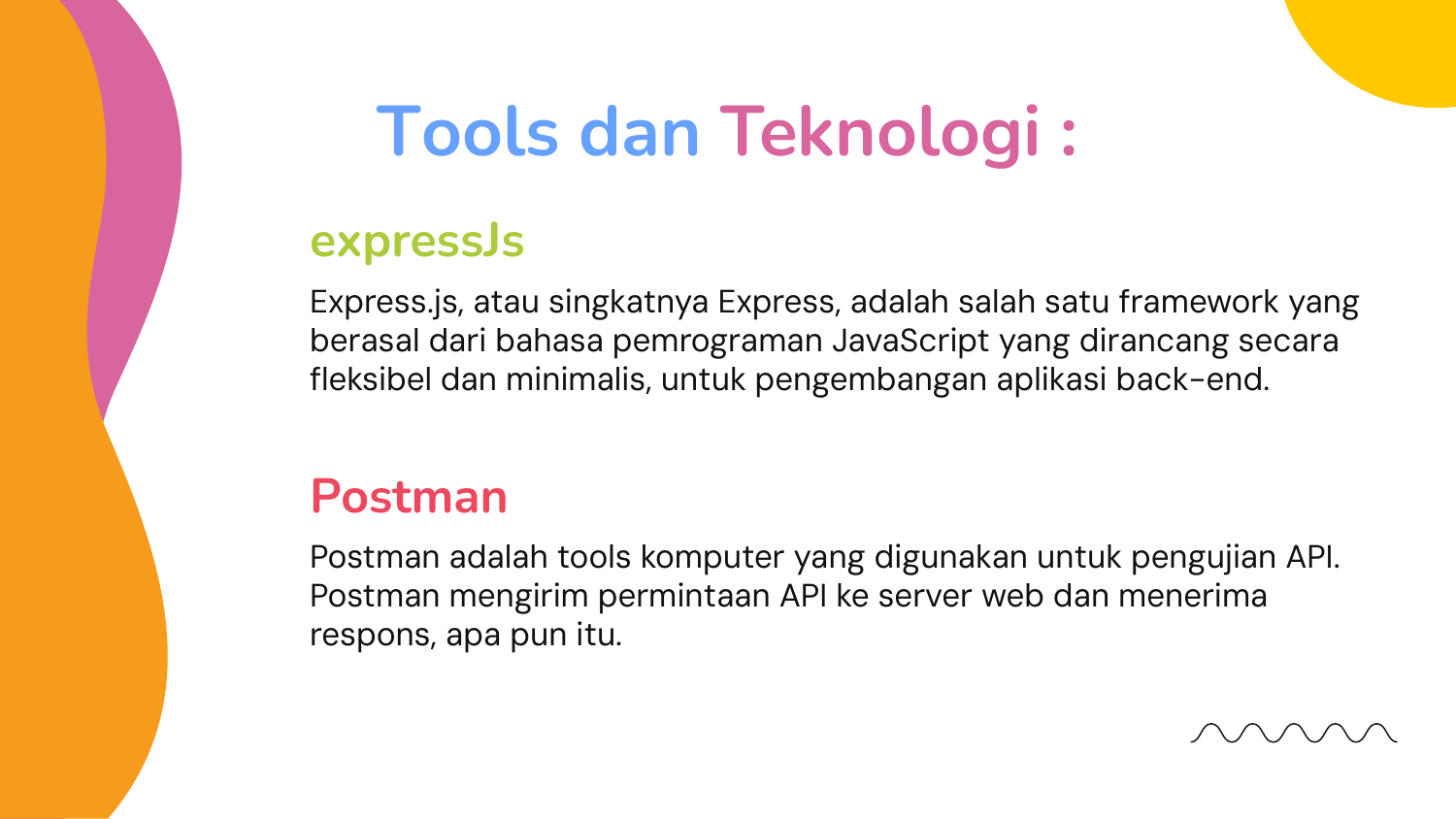

# Tools dan Teknologi :
expressJs
Express.js, atau singkatnya Express, adalah salah satu framework yang berasal dari bahasa pemrograman JavaScript yang dirancang secara fleksibel dan minimalis, untuk pengembangan aplikasi back-end.
Postman
Postman adalah tools komputer yang digunakan untuk pengujian API. Postman mengirim permintaan API ke server web dan menerima respons, apa pun itu.